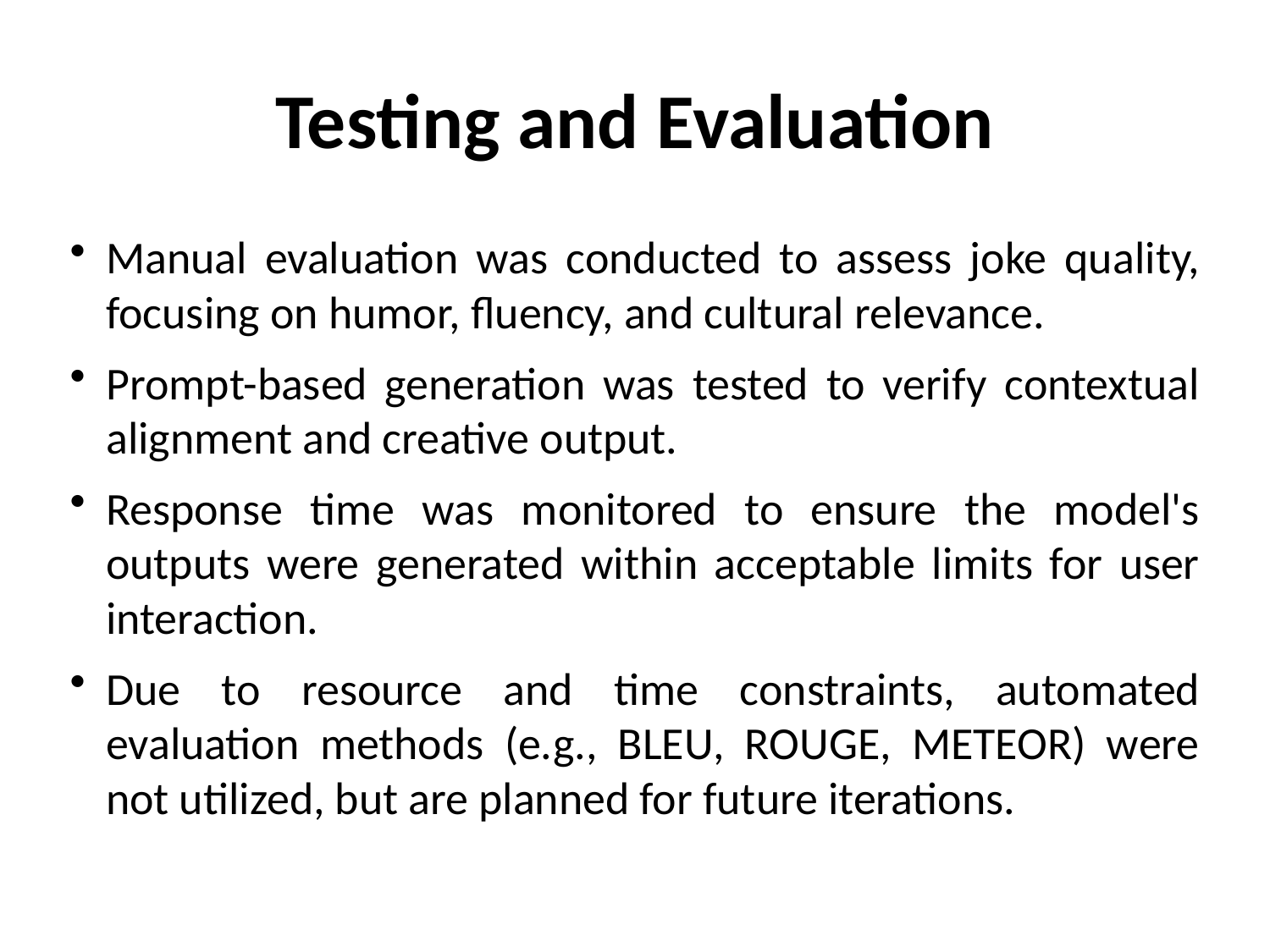

# Testing and Evaluation
Manual evaluation was conducted to assess joke quality, focusing on humor, fluency, and cultural relevance.
Prompt-based generation was tested to verify contextual alignment and creative output.
Response time was monitored to ensure the model's outputs were generated within acceptable limits for user interaction.
Due to resource and time constraints, automated evaluation methods (e.g., BLEU, ROUGE, METEOR) were not utilized, but are planned for future iterations.